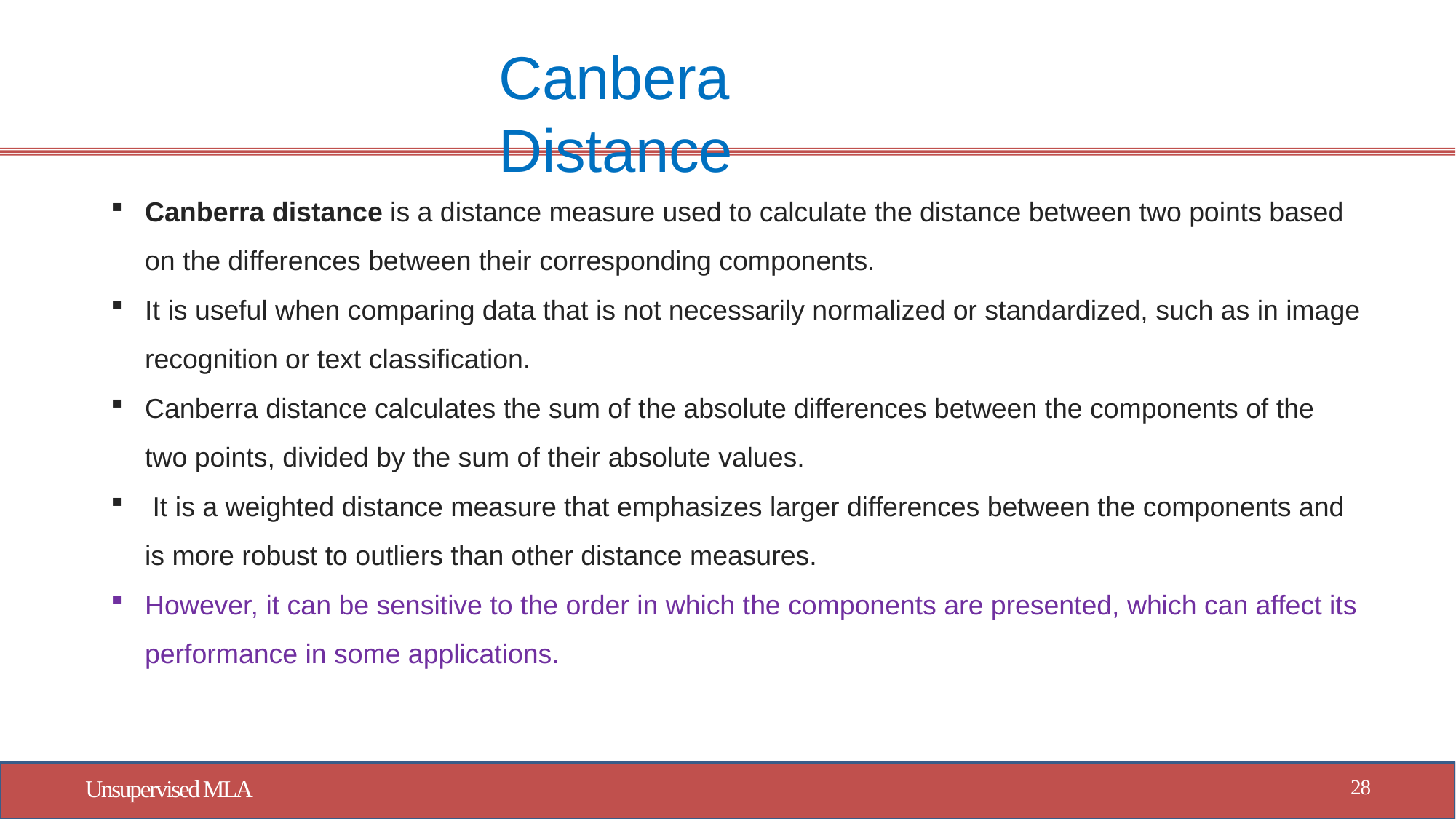

# Canbera Distance
Canberra distance is a distance measure used to calculate the distance between two points based on the differences between their corresponding components.
It is useful when comparing data that is not necessarily normalized or standardized, such as in image recognition or text classification.
Canberra distance calculates the sum of the absolute differences between the components of the two points, divided by the sum of their absolute values.
 It is a weighted distance measure that emphasizes larger differences between the components and is more robust to outliers than other distance measures.
However, it can be sensitive to the order in which the components are presented, which can affect its performance in some applications.
28
Unsupervised MLA